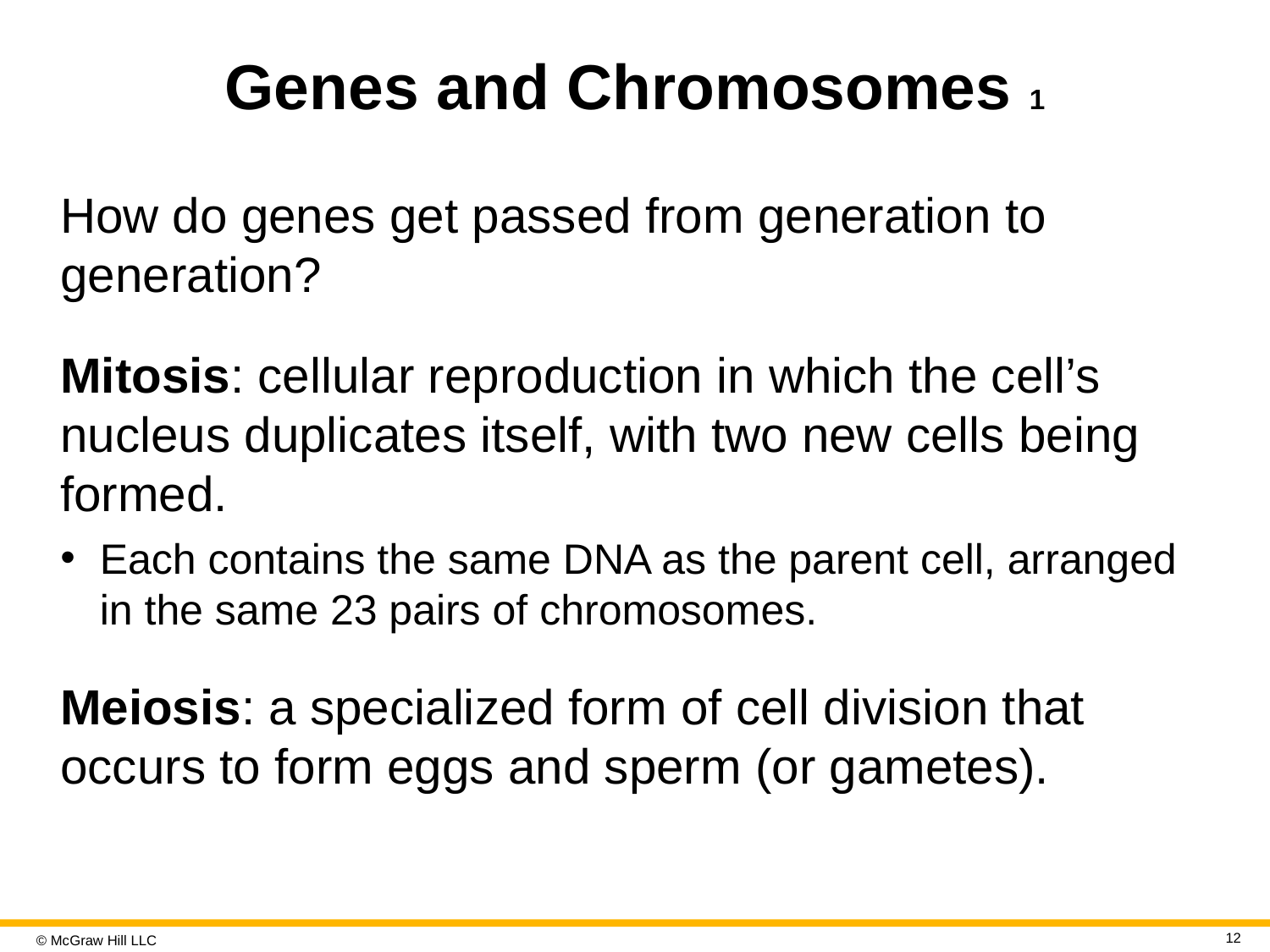

# Genes and Chromosomes 1
How do genes get passed from generation to generation?
Mitosis: cellular reproduction in which the cell’s nucleus duplicates itself, with two new cells being formed.
Each contains the same DNA as the parent cell, arranged in the same 23 pairs of chromosomes.
Meiosis: a specialized form of cell division that occurs to form eggs and sperm (or gametes).
12